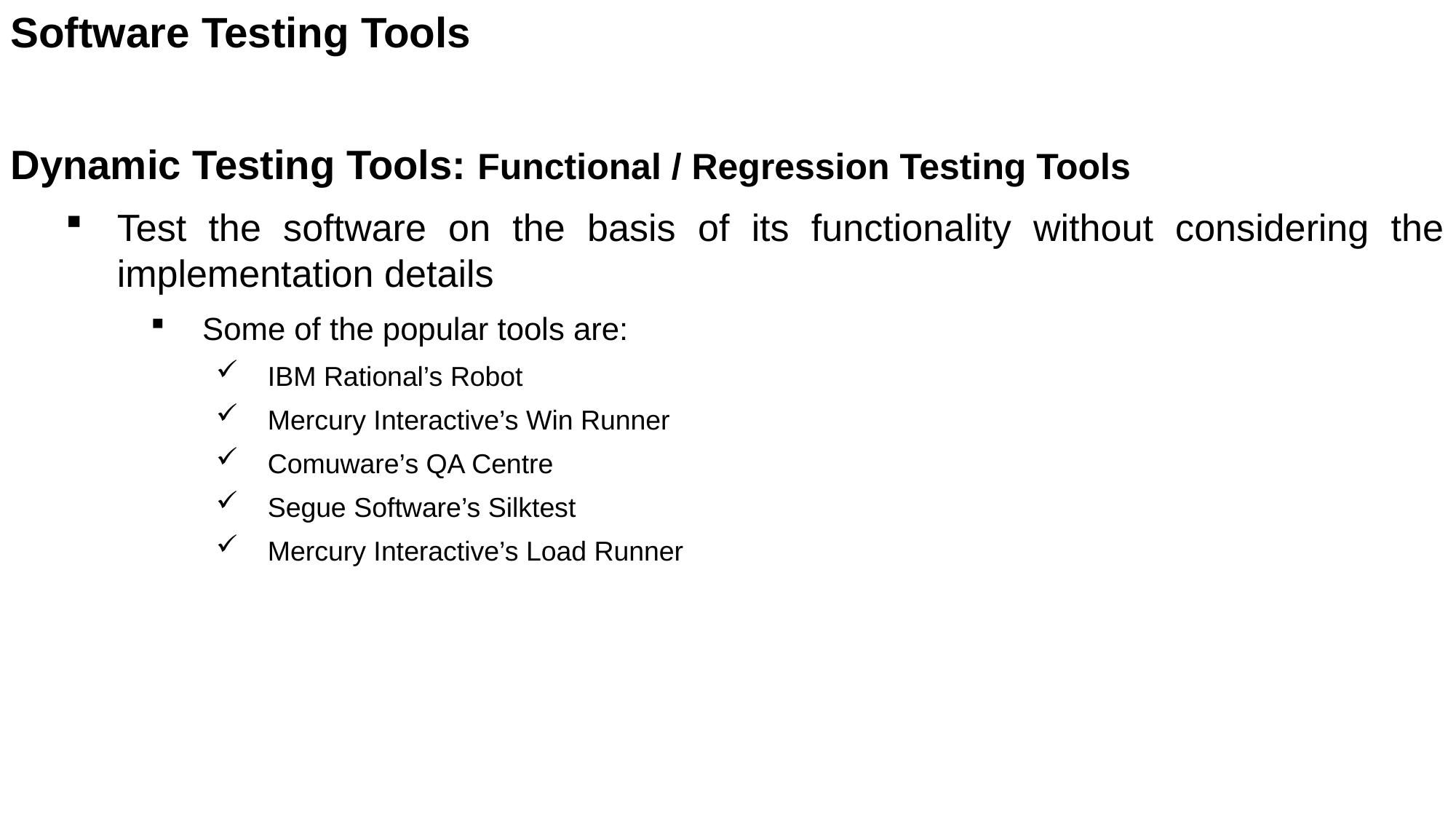

Software Testing Tools

Dynamic Testing Tools: Functional / Regression Testing Tools
Test the software on the basis of its functionality without considering the implementation details
Some of the popular tools are:
IBM Rational’s Robot
Mercury Interactive’s Win Runner
Comuware’s QA Centre
Segue Software’s Silktest
Mercury Interactive’s Load Runner